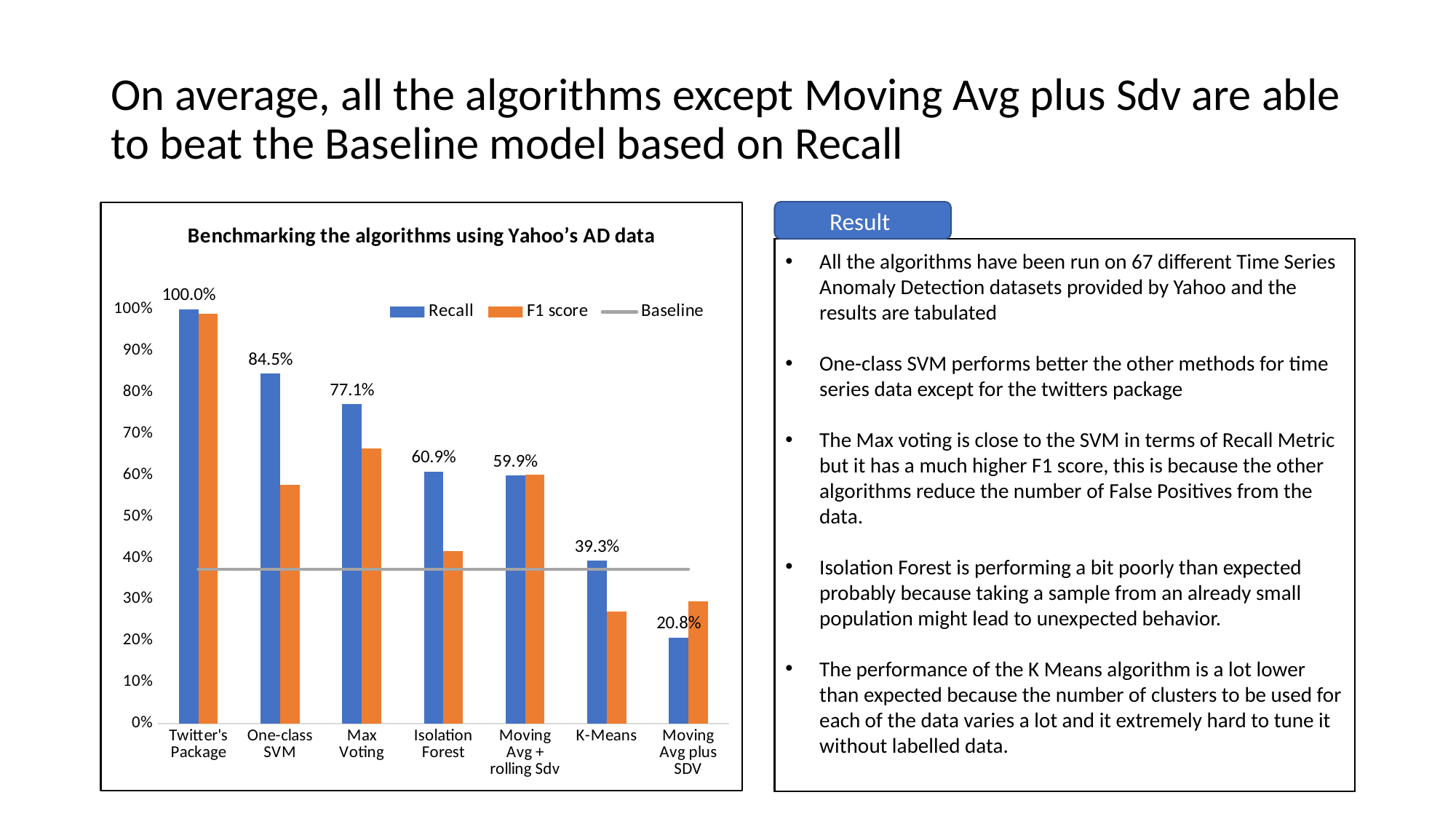

# On average, all the algorithms except Moving Avg plus Sdv are able to beat the Baseline model based on Recall
Result

### Chart: Benchmarking the algorithms using Yahoo’s AD data

| Category | Recall | F1 score | Baseline |
|---|---|---|---|
| Twitter's Package | 1.0 | 0.99 | 0.373 |
| One-class SVM | 0.845 | 0.576 | 0.373 |
| Max Voting | 0.771 | 0.665 | 0.373 |
| Isolation Forest | 0.609 | 0.417 | 0.373 |
| Moving Avg + rolling Sdv | 0.599 | 0.601 | 0.373 |
| K-Means | 0.393 | 0.27 | 0.373 |
| Moving Avg plus SDV | 0.208 | 0.296 | 0.373 |
All the algorithms have been run on 67 different Time Series Anomaly Detection datasets provided by Yahoo and the results are tabulated

One-class SVM performs better the other methods for time series data except for the twitters package

The Max voting is close to the SVM in terms of Recall Metric but it has a much higher F1 score, this is because the other algorithms reduce the number of False Positives from the data.

Isolation Forest is performing a bit poorly than expected probably because taking a sample from an already small population might lead to unexpected behavior.

The performance of the K Means algorithm is a lot lower than expected because the number of clusters to be used for each of the data varies a lot and it extremely hard to tune it without labelled data.